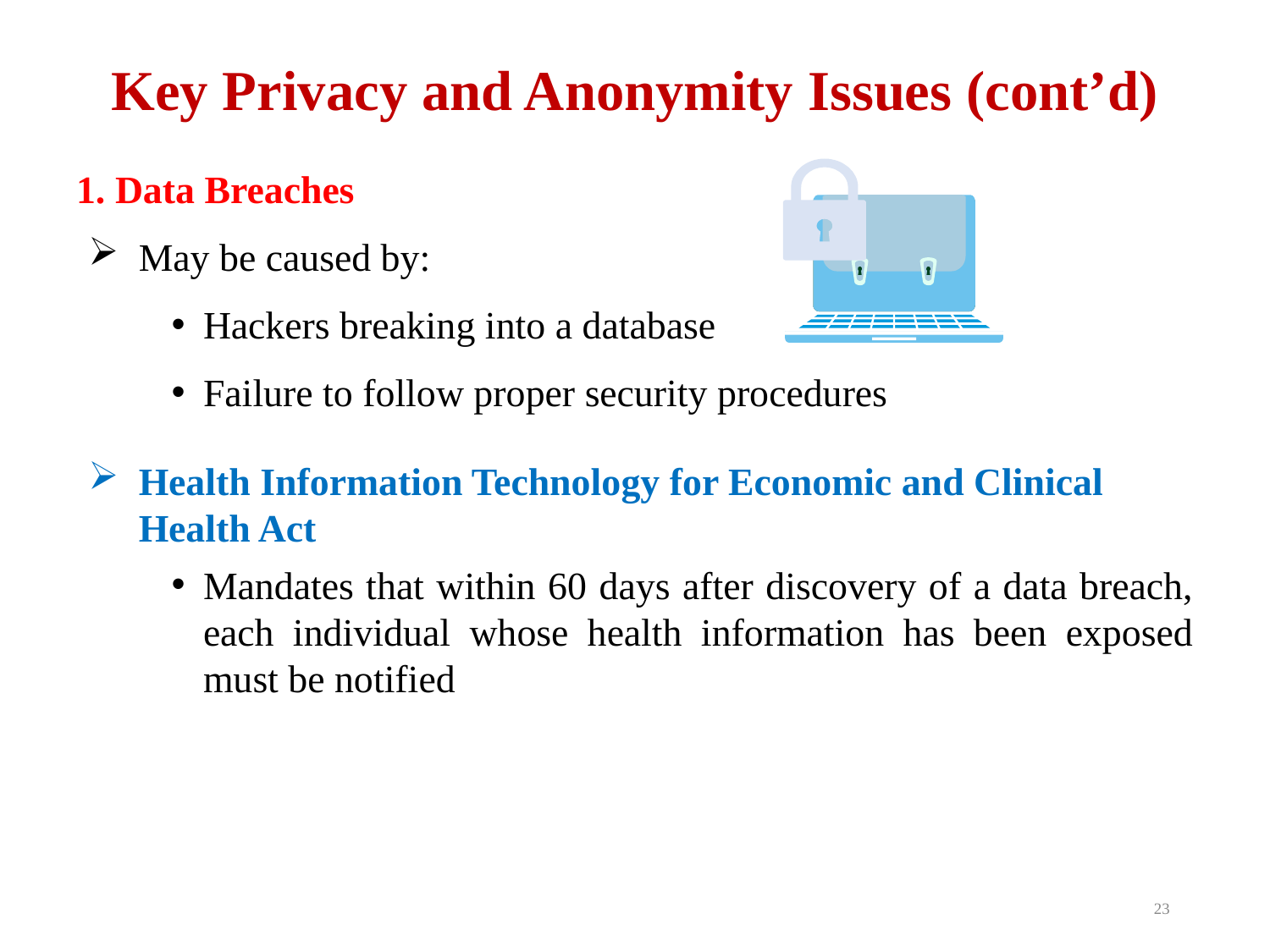

# Key Privacy and Anonymity Issues (cont’d)
1. Data Breaches
May be caused by:
Hackers breaking into a database
Failure to follow proper security procedures
Health Information Technology for Economic and Clinical Health Act
Mandates that within 60 days after discovery of a data breach, each individual whose health information has been exposed must be notified

23